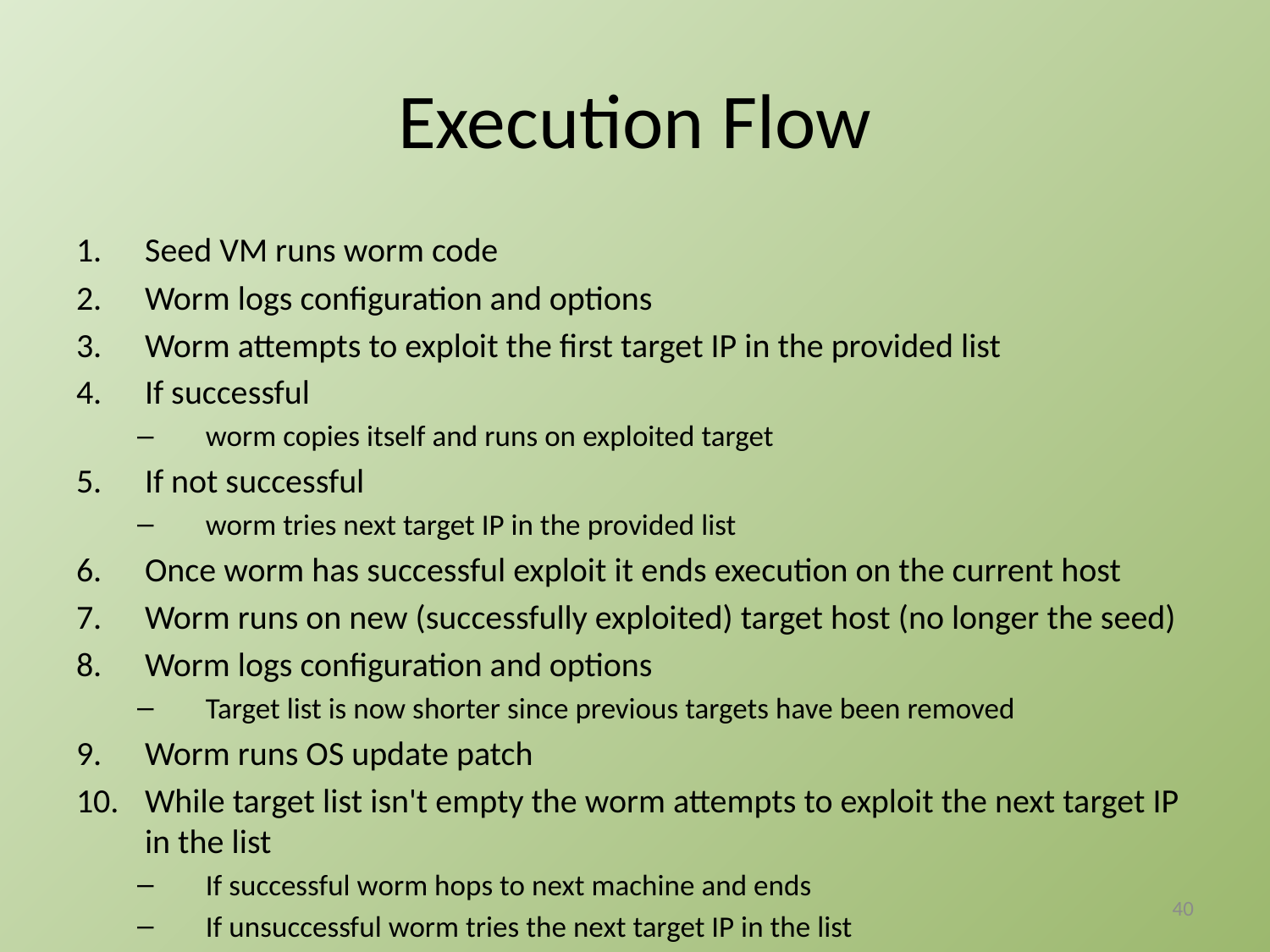

# Execution Flow
Seed VM runs worm code
Worm logs configuration and options
Worm attempts to exploit the first target IP in the provided list
If successful
worm copies itself and runs on exploited target
If not successful
worm tries next target IP in the provided list
Once worm has successful exploit it ends execution on the current host
Worm runs on new (successfully exploited) target host (no longer the seed)
Worm logs configuration and options
Target list is now shorter since previous targets have been removed
Worm runs OS update patch
While target list isn't empty the worm attempts to exploit the next target IP in the list
If successful worm hops to next machine and ends
If unsuccessful worm tries the next target IP in the list

40